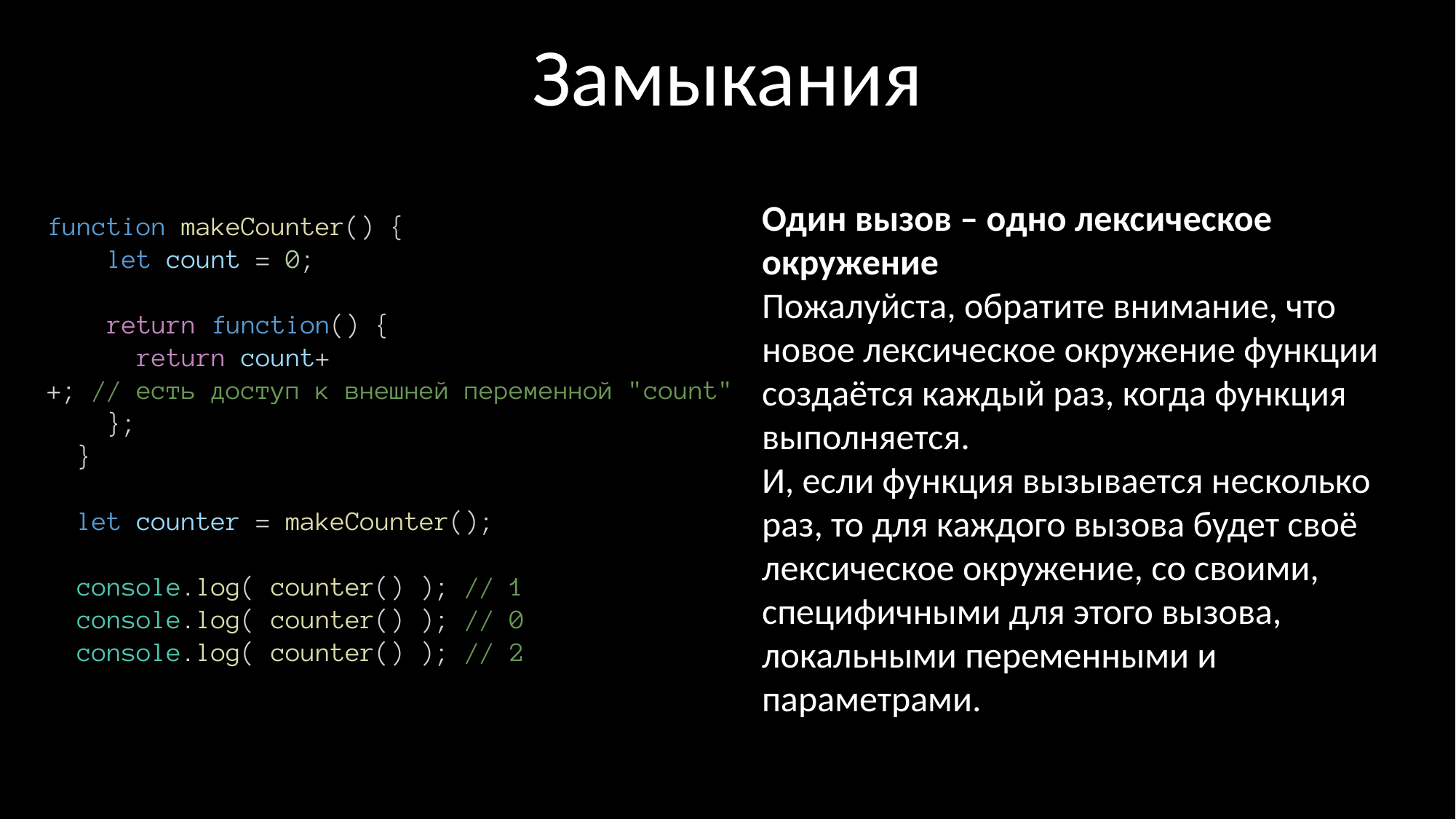

Замыкания
Один вызов – одно лексическое окружение
Пожалуйста, обратите внимание, что новое лексическое окружение функции создаётся каждый раз, когда функция выполняется.
И, если функция вызывается несколько раз, то для каждого вызова будет своё лексическое окружение, со своими, специфичными для этого вызова, локальными переменными и параметрами.
function makeCounter() {
    let count = 0;

    return function() {
      return count++; // есть доступ к внешней переменной "count"
    };
  }

  let counter = makeCounter();

  console.log( counter() ); // 1
  console.log( counter() ); // 0
  console.log( counter() ); // 2